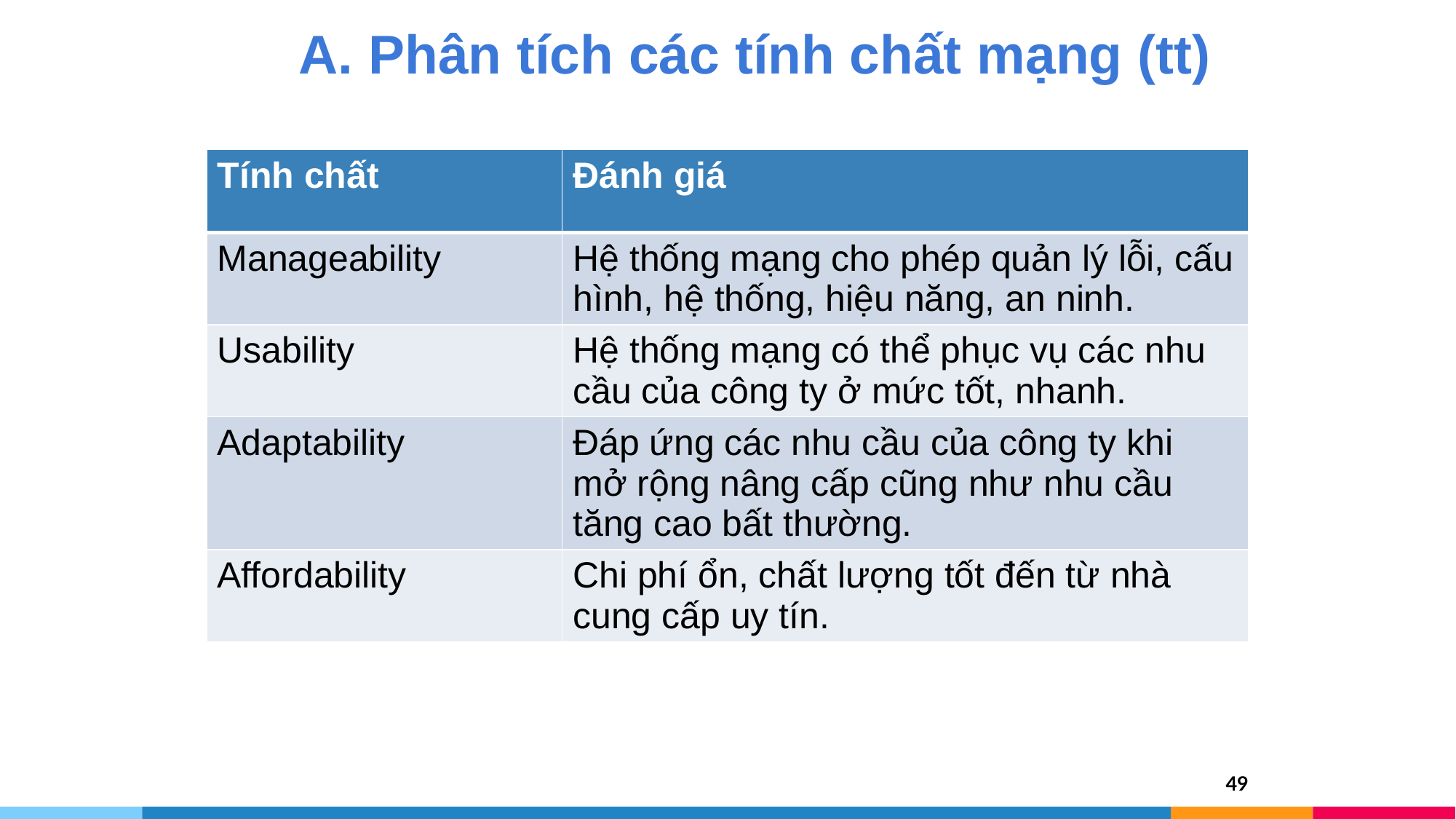

# A. Phân tích các tính chất mạng (tt)
| Tính chất | Đánh giá |
| --- | --- |
| Manageability | Hệ thống mạng cho phép quản lý lỗi, cấu hình, hệ thống, hiệu năng, an ninh. |
| Usability | Hệ thống mạng có thể phục vụ các nhu cầu của công ty ở mức tốt, nhanh. |
| Adaptability | Đáp ứng các nhu cầu của công ty khi mở rộng nâng cấp cũng như nhu cầu tăng cao bất thường. |
| Affordability | Chi phí ổn, chất lượng tốt đến từ nhà cung cấp uy tín. |
49